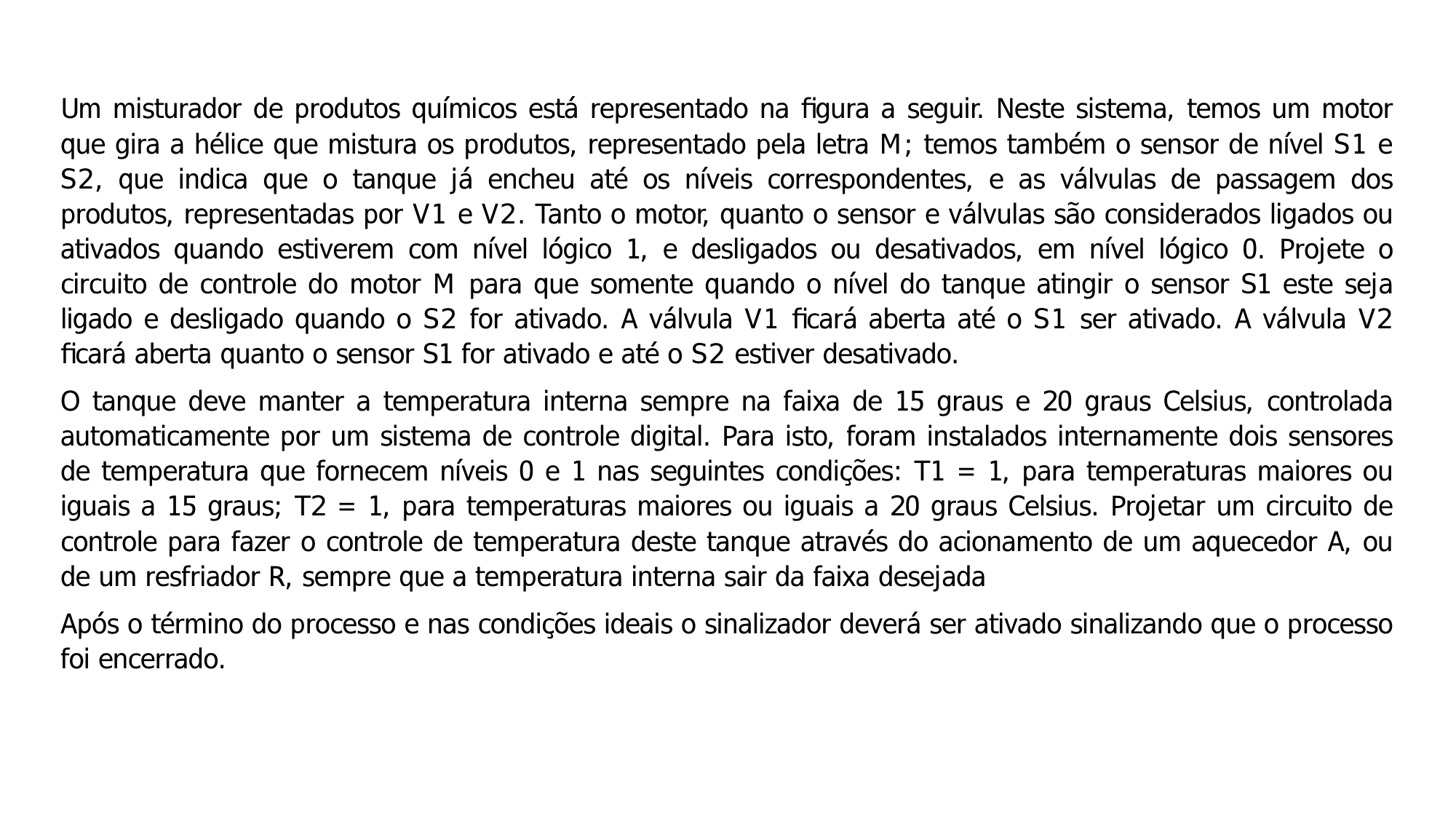

Um misturador de produtos químicos está representado na figura a seguir. Neste sistema, temos um motor que gira a hélice que mistura os produtos, representado pela letra M; temos também o sensor de nível S1 e S2, que indica que o tanque já encheu até os níveis correspondentes, e as válvulas de passagem dos produtos, representadas por V1 e V2. Tanto o motor, quanto o sensor e válvulas são considerados ligados ou ativados quando estiverem com nível lógico 1, e desligados ou desativados, em nível lógico 0. Projete o circuito de controle do motor M para que somente quando o nível do tanque atingir o sensor S1 este seja ligado e desligado quando o S2 for ativado. A válvula V1 ficará aberta até o S1 ser ativado. A válvula V2 ficará aberta quanto o sensor S1 for ativado e até o S2 estiver desativado.
O tanque deve manter a temperatura interna sempre na faixa de 15 graus e 20 graus Celsius, controlada automaticamente por um sistema de controle digital. Para isto, foram instalados internamente dois sensores de temperatura que fornecem níveis 0 e 1 nas seguintes condições: T1 = 1, para temperaturas maiores ou iguais a 15 graus; T2 = 1, para temperaturas maiores ou iguais a 20 graus Celsius. Projetar um circuito de controle para fazer o controle de temperatura deste tanque através do acionamento de um aquecedor A, ou de um resfriador R, sempre que a temperatura interna sair da faixa desejada
Após o término do processo e nas condições ideais o sinalizador deverá ser ativado sinalizando que o processo foi encerrado.